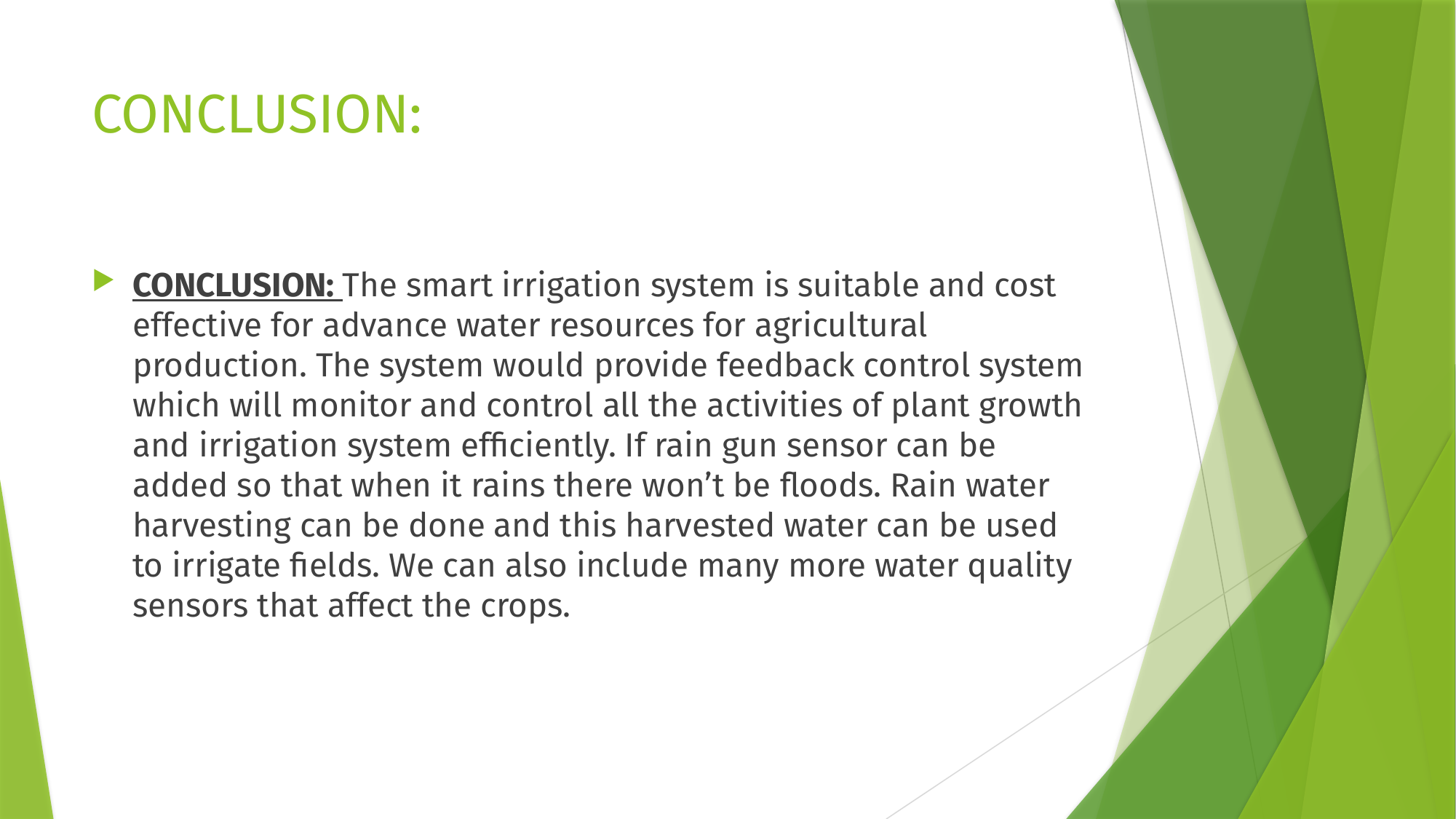

# CONCLUSION:
CONCLUSION: The smart irrigation system is suitable and cost effective for advance water resources for agricultural production. The system would provide feedback control system which will monitor and control all the activities of plant growth and irrigation system efficiently. If rain gun sensor can be added so that when it rains there won’t be floods. Rain water harvesting can be done and this harvested water can be used to irrigate fields. We can also include many more water quality sensors that affect the crops.